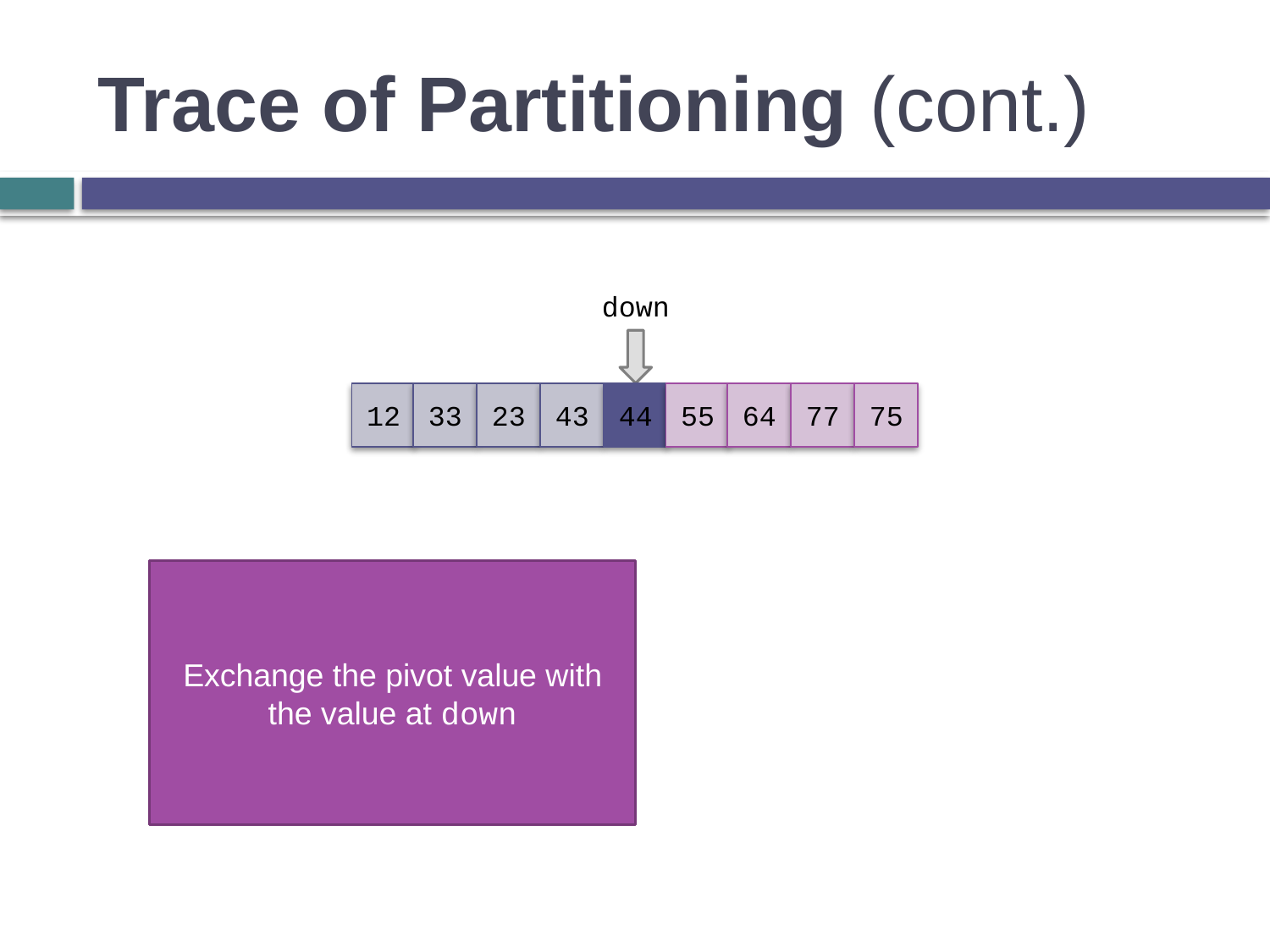

# Trace of Partitioning (cont.)
down

12
33
23
43
44
55
64
77
75
Exchange the pivot value with the value at down